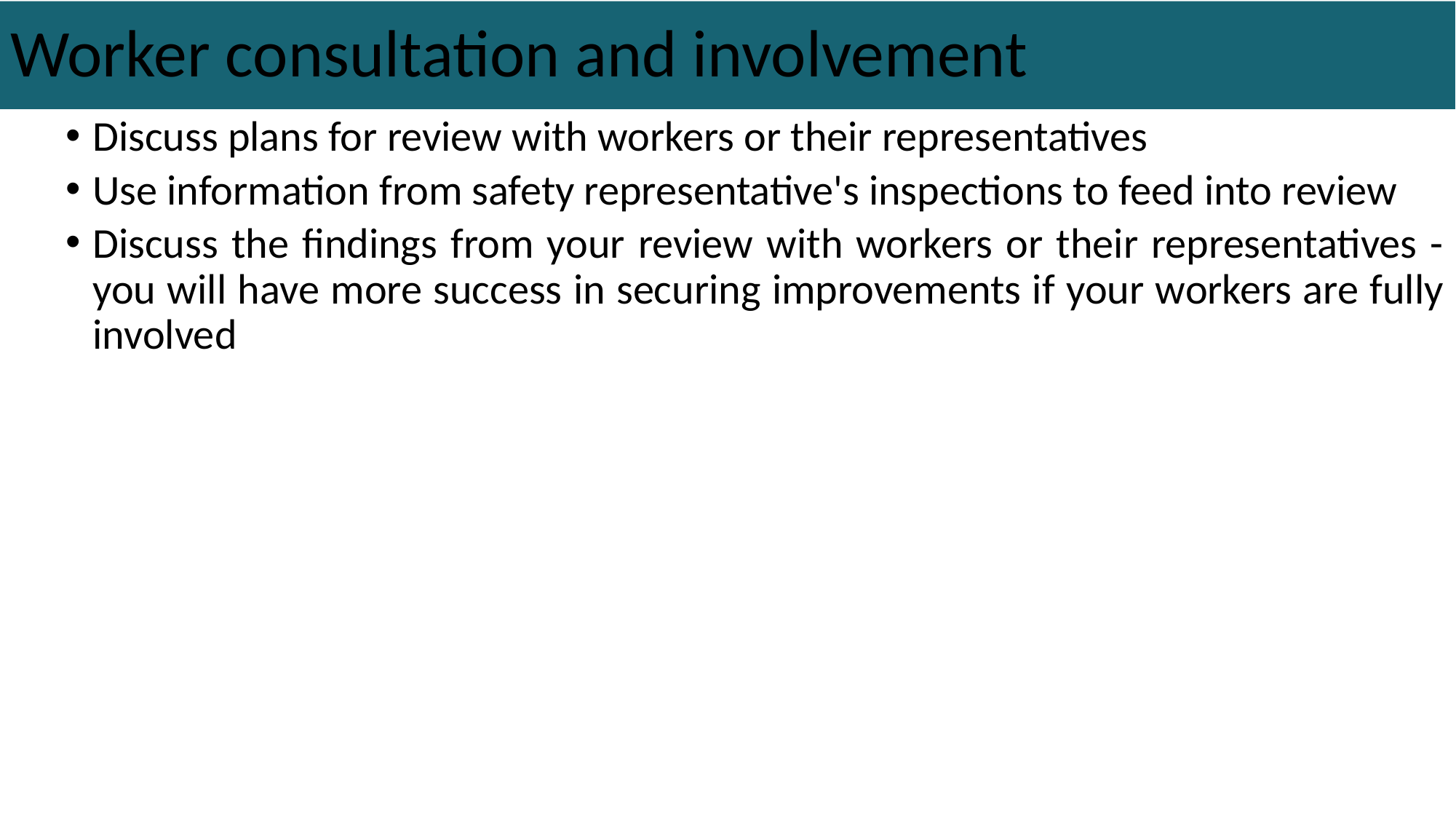

# Worker consultation and involvement
Discuss plans for review with workers or their representatives
Use information from safety representative's inspections to feed into review
Discuss the findings from your review with workers or their representatives - you will have more success in securing improvements if your workers are fully involved